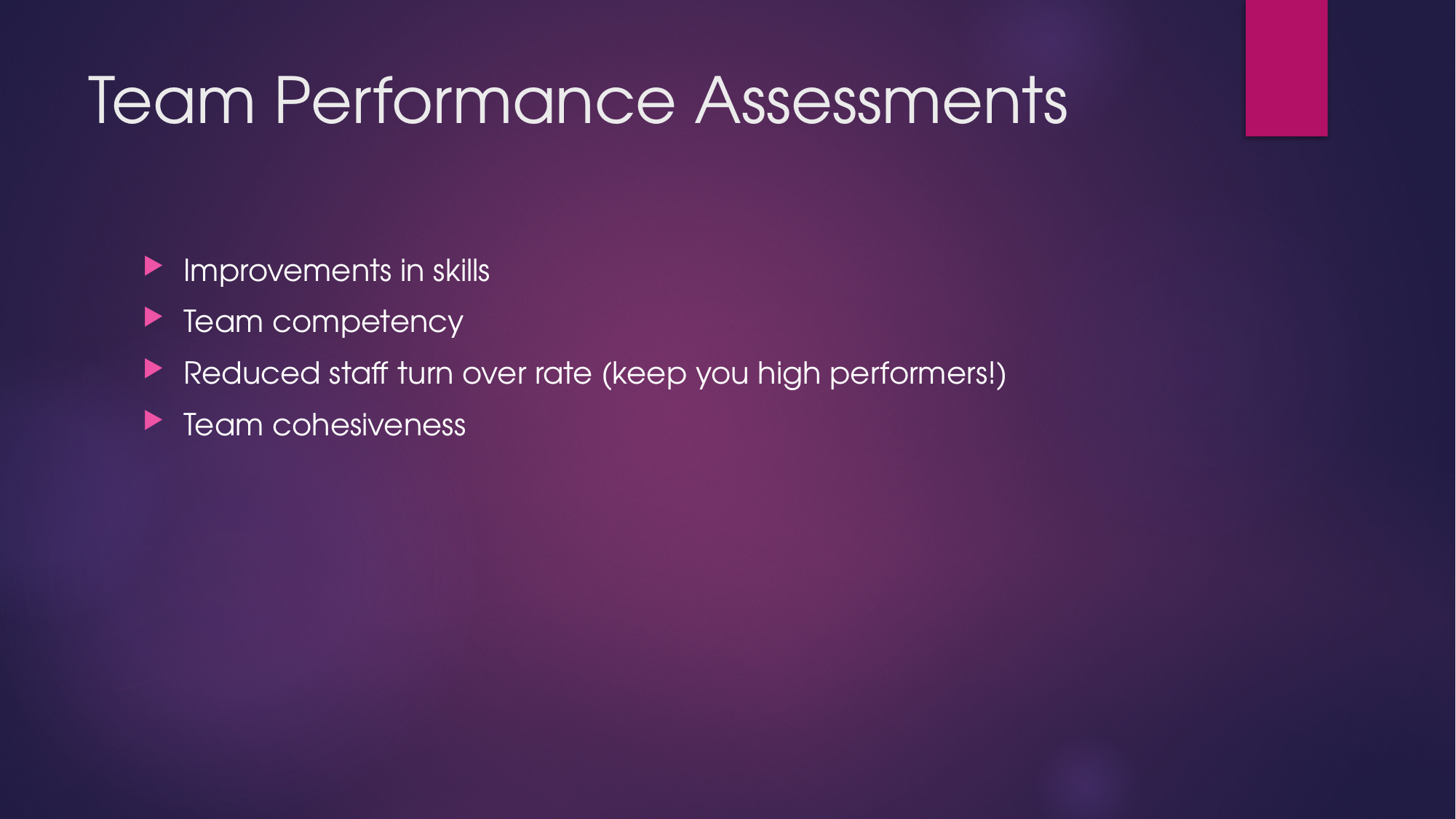

# Team Performance Assessments
Improvements in skills
Team competency
Reduced staff turn over rate (keep you high performers!)
Team cohesiveness